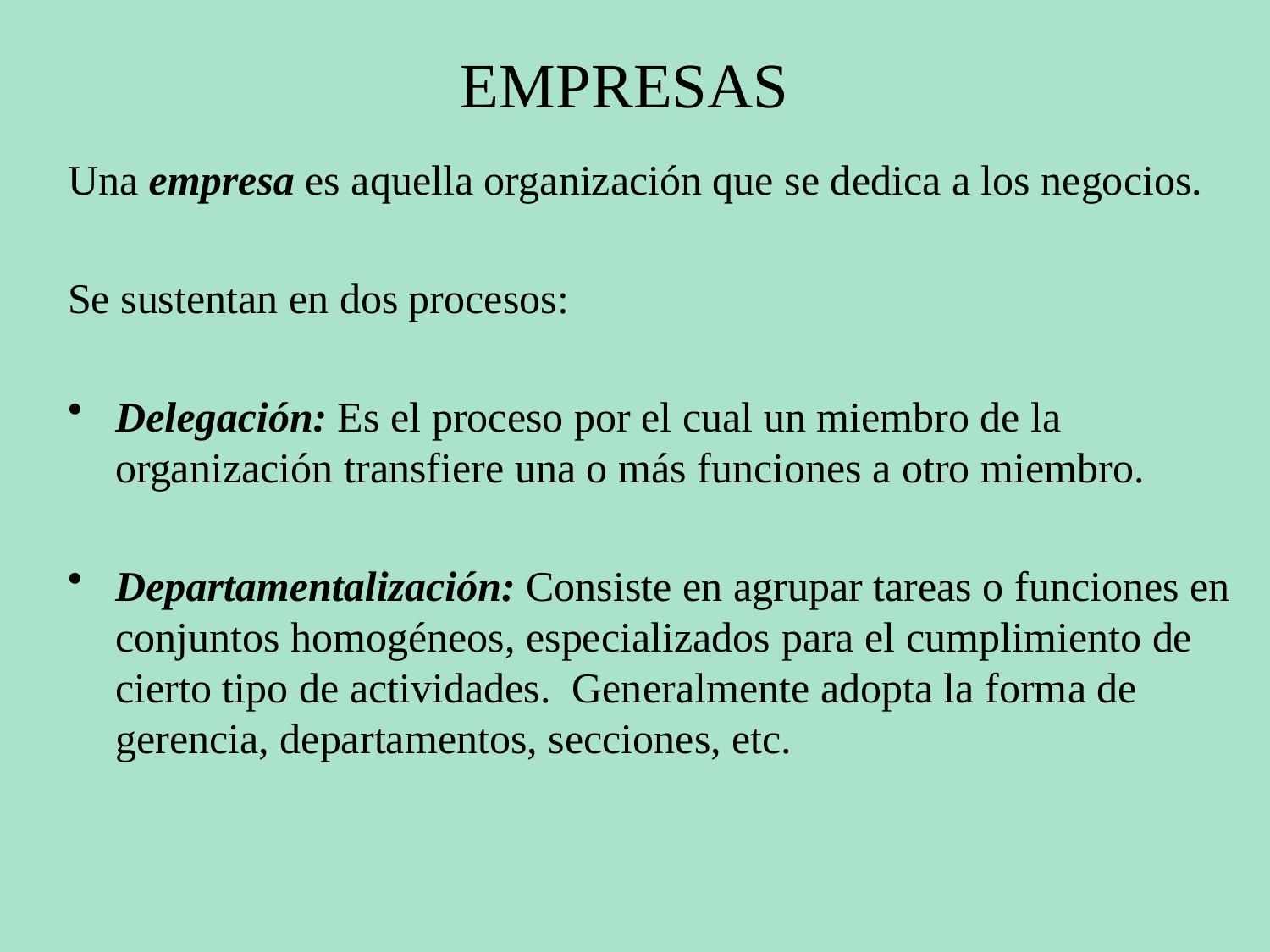

# EMPRESAS
Una empresa es aquella organización que se dedica a los negocios.

Se sustentan en dos procesos:

Delegación: Es el proceso por el cual un miembro de la organización transfiere una o más funciones a otro miembro.

Departamentalización: Consiste en agrupar tareas o funciones en conjuntos homogéneos, especializados para el cumplimiento de cierto tipo de actividades.  Generalmente adopta la forma de gerencia, departamentos, secciones, etc.